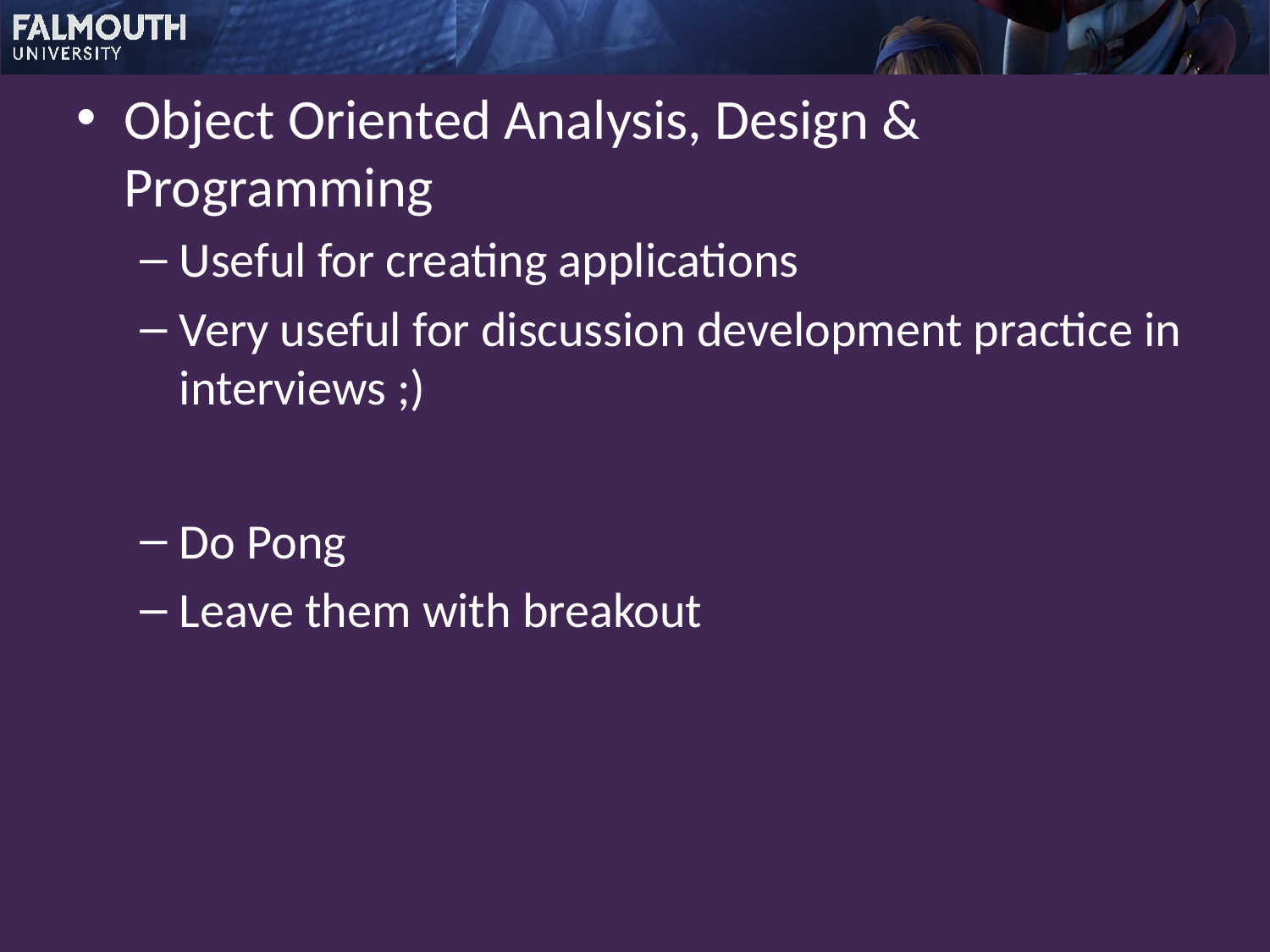

Object Oriented Analysis, Design & Programming
Useful for creating applications
Very useful for discussion development practice in interviews ;)

Do Pong
Leave them with breakout